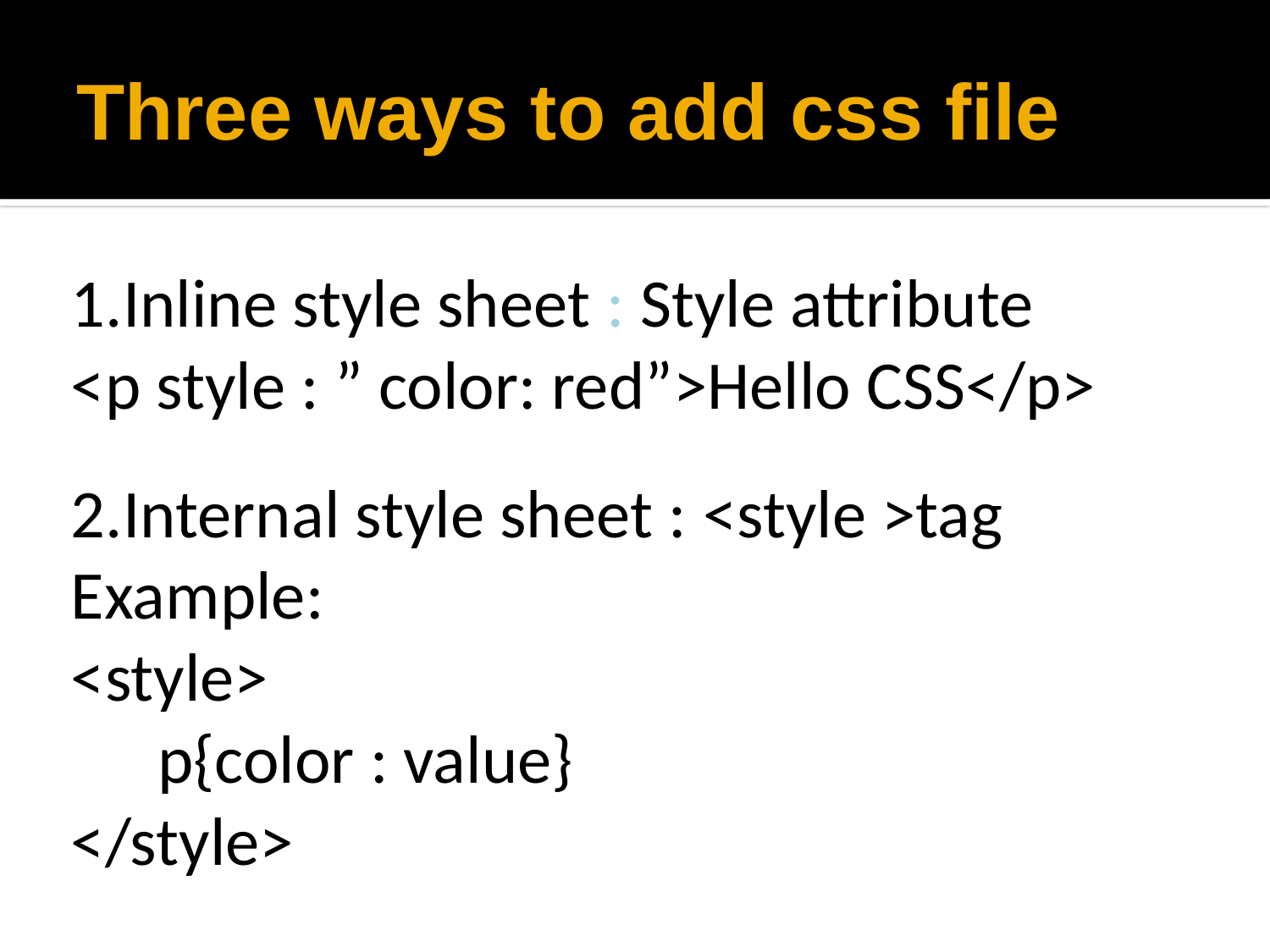

# Three ways to add css file
1.Inline style sheet : Style attribute
<p style : ” color: red”>Hello CSS</p>

2.Internal style sheet : <style >tag
Example:
<style>
	p{color : value}
</style>